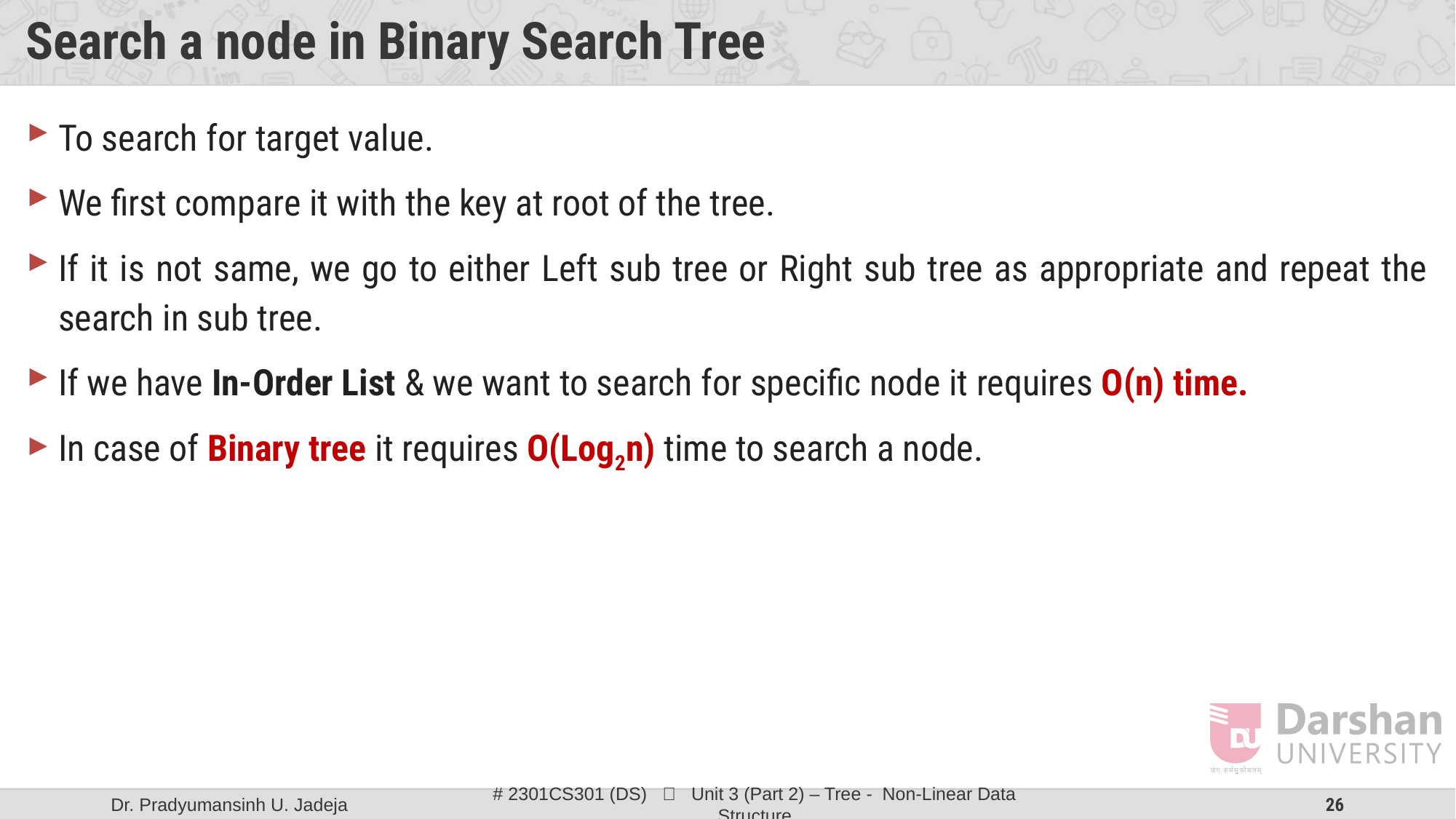

# Search a node in Binary Search Tree
To search for target value.
We first compare it with the key at root of the tree.
If it is not same, we go to either Left sub tree or Right sub tree as appropriate and repeat the search in sub tree.
If we have In-Order List & we want to search for specific node it requires O(n) time.
In case of Binary tree it requires O(Log2n) time to search a node.